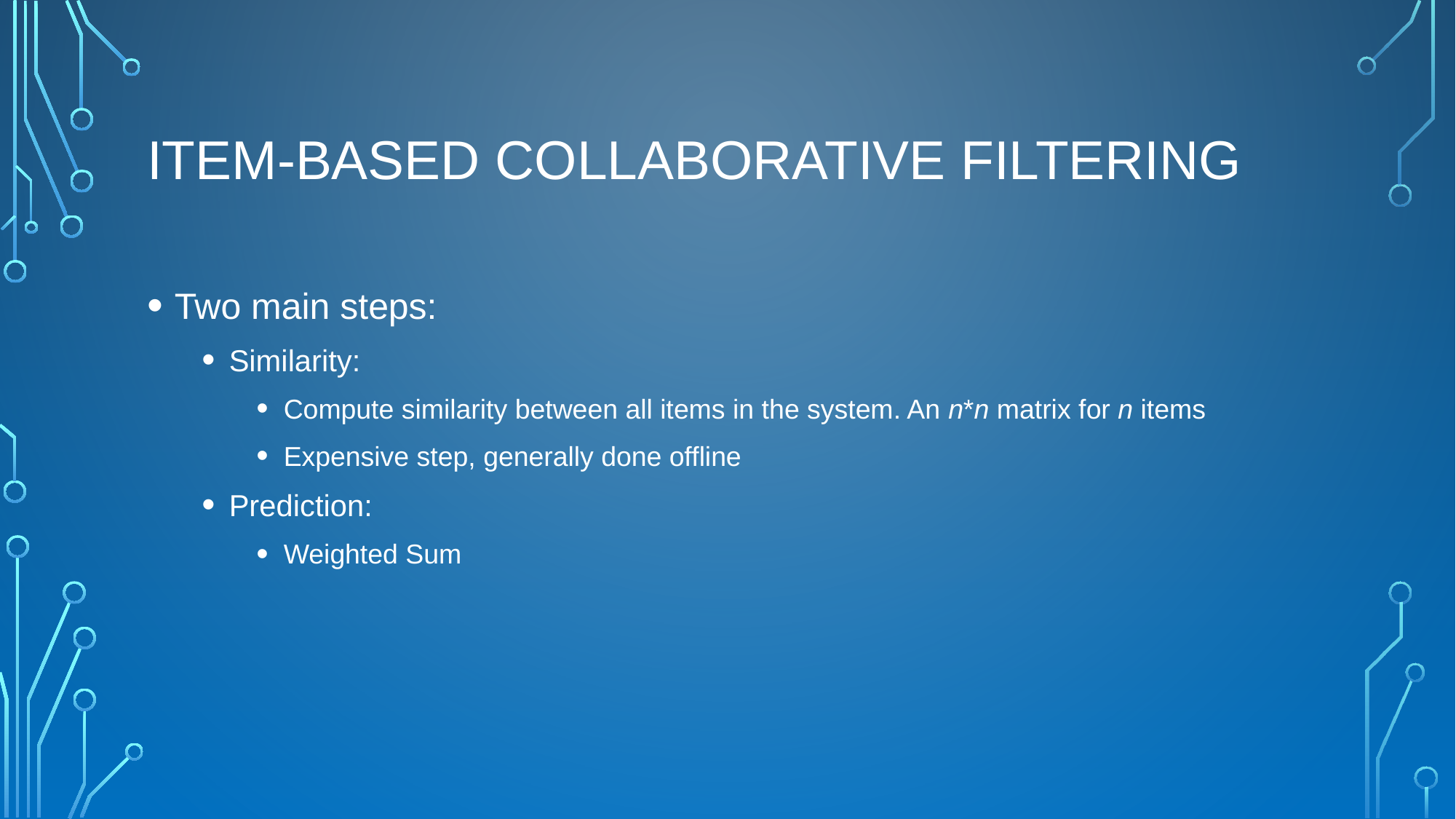

# Item-based collaborative filtering
Two main steps:
Similarity:
Compute similarity between all items in the system. An n*n matrix for n items
Expensive step, generally done offline
Prediction:
Weighted Sum